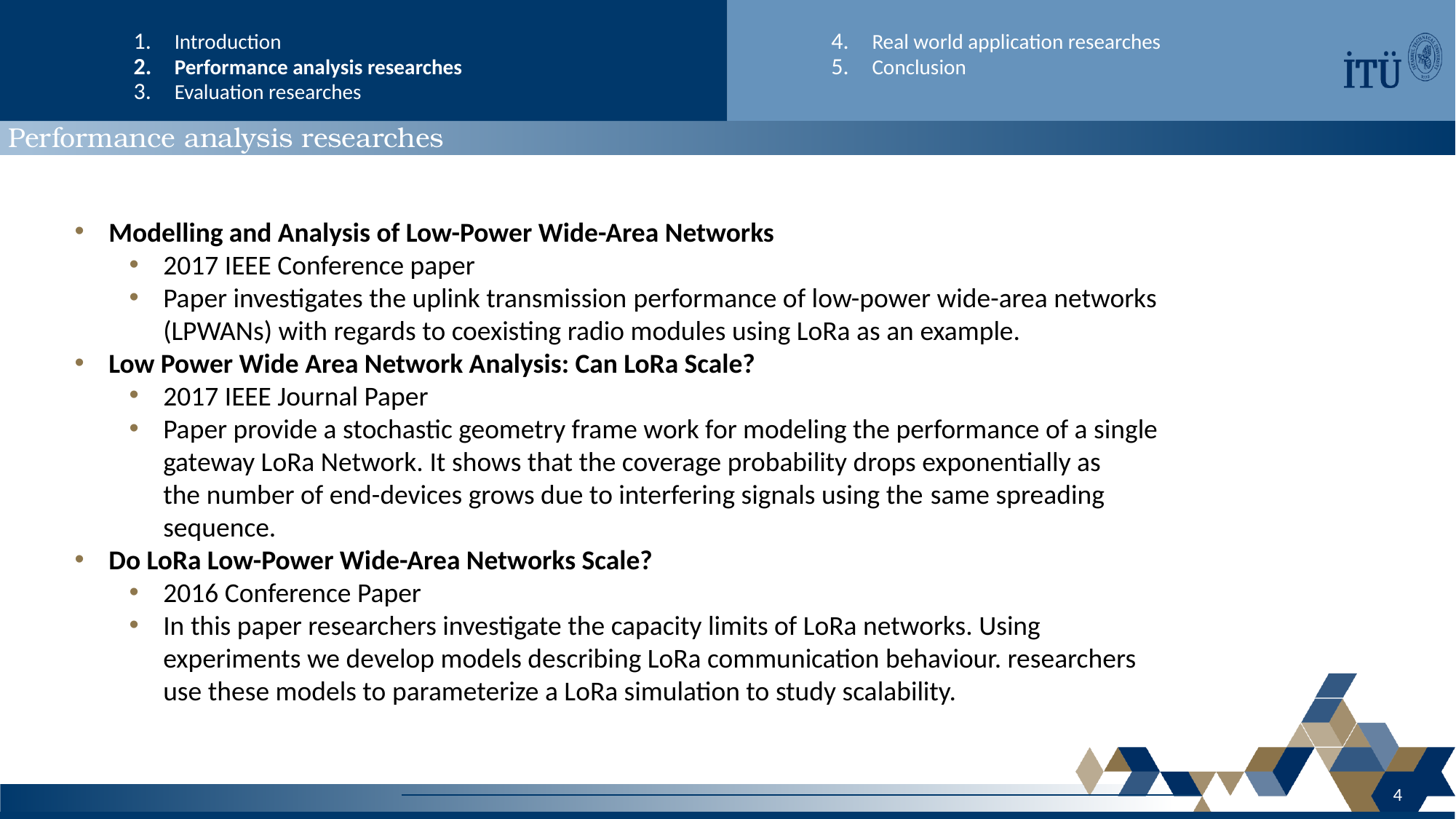

Introduction
Performance analysis researches
Evaluation researches
Real world application researches
Conclusion
Performance analysis researches
Modelling and Analysis of Low-Power Wide-Area Networks
2017 IEEE Conference paper
Paper investigates the uplink transmission performance of low-power wide-area networks (LPWANs) with regards to coexisting radio modules using LoRa as an example.
Low Power Wide Area Network Analysis: Can LoRa Scale?
2017 IEEE Journal Paper
Paper provide a stochastic geometry frame work for modeling the performance of a single gateway LoRa Network. It shows that the coverage probability drops exponentially as the number of end-devices grows due to interfering signals using the same spreading sequence.
Do LoRa Low-Power Wide-Area Networks Scale?
2016 Conference Paper
In this paper researchers investigate the capacity limits of LoRa networks. Using experiments we develop models describing LoRa communication behaviour. researchers use these models to parameterize a LoRa simulation to study scalability.

4